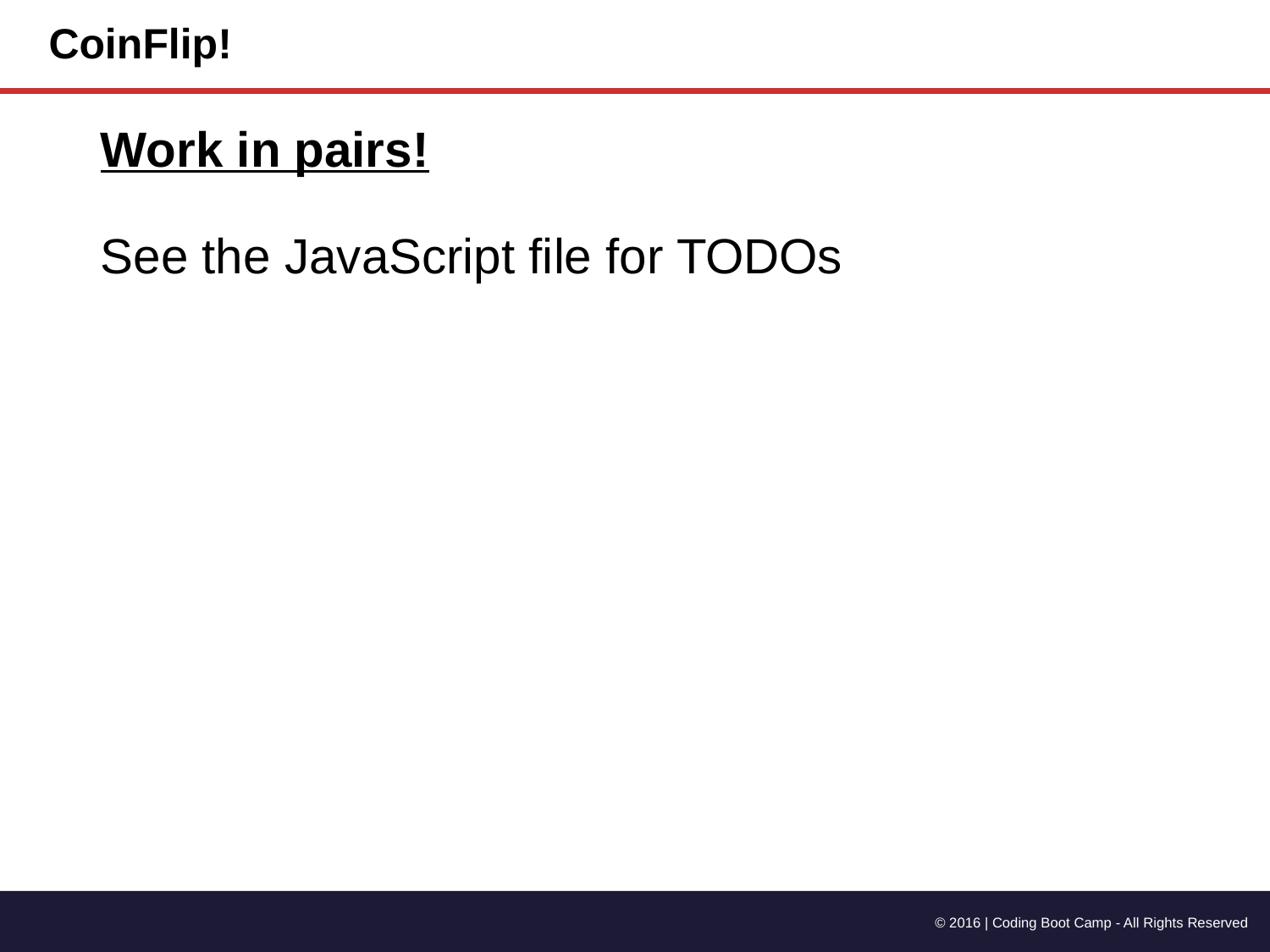

# CoinFlip!
Work in pairs!

See the JavaScript file for TODOs